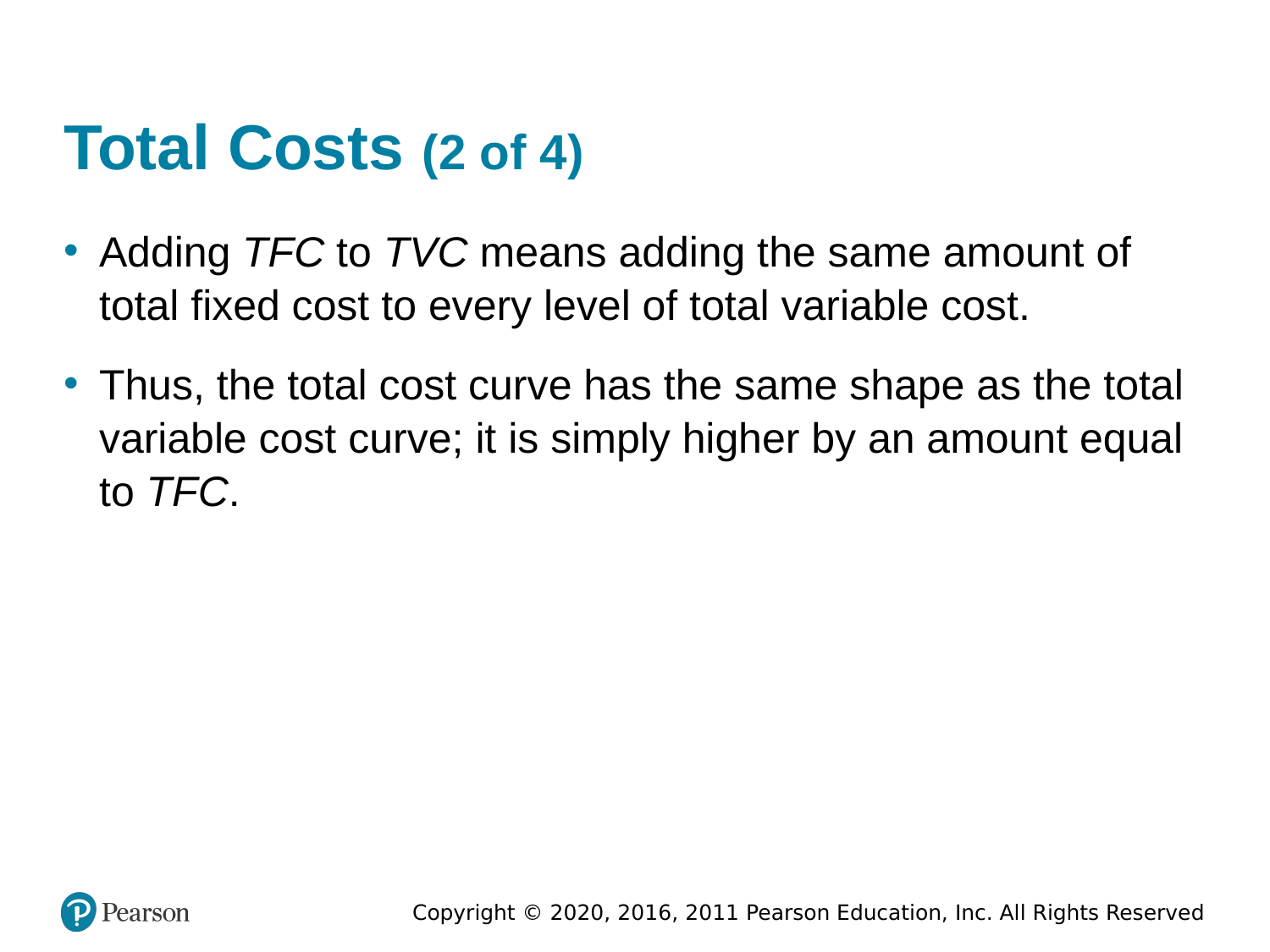

# Total Costs (2 of 4)
Adding TFC to TVC means adding the same amount of total fixed cost to every level of total variable cost.
Thus, the total cost curve has the same shape as the total variable cost curve; it is simply higher by an amount equal to TFC.